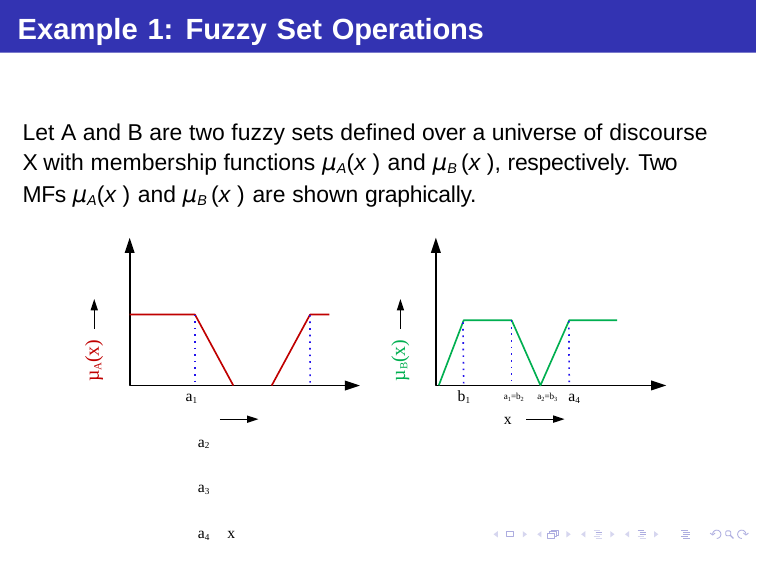

# Example 1: Fuzzy Set Operations
Let A and B are two fuzzy sets defined over a universe of discourse X with membership functions µA(x ) and µB (x ), respectively. Two MFs µA(x ) and µB (x ) are shown graphically.

µA(x)
µB(x)
a1		a2	a3	a4 x
b1	a1=b2  a2=b3 a4 x

Debasis Samanta (IIT Kharagpur)
Soft Computing Applications
07.01.2015
58 / 69